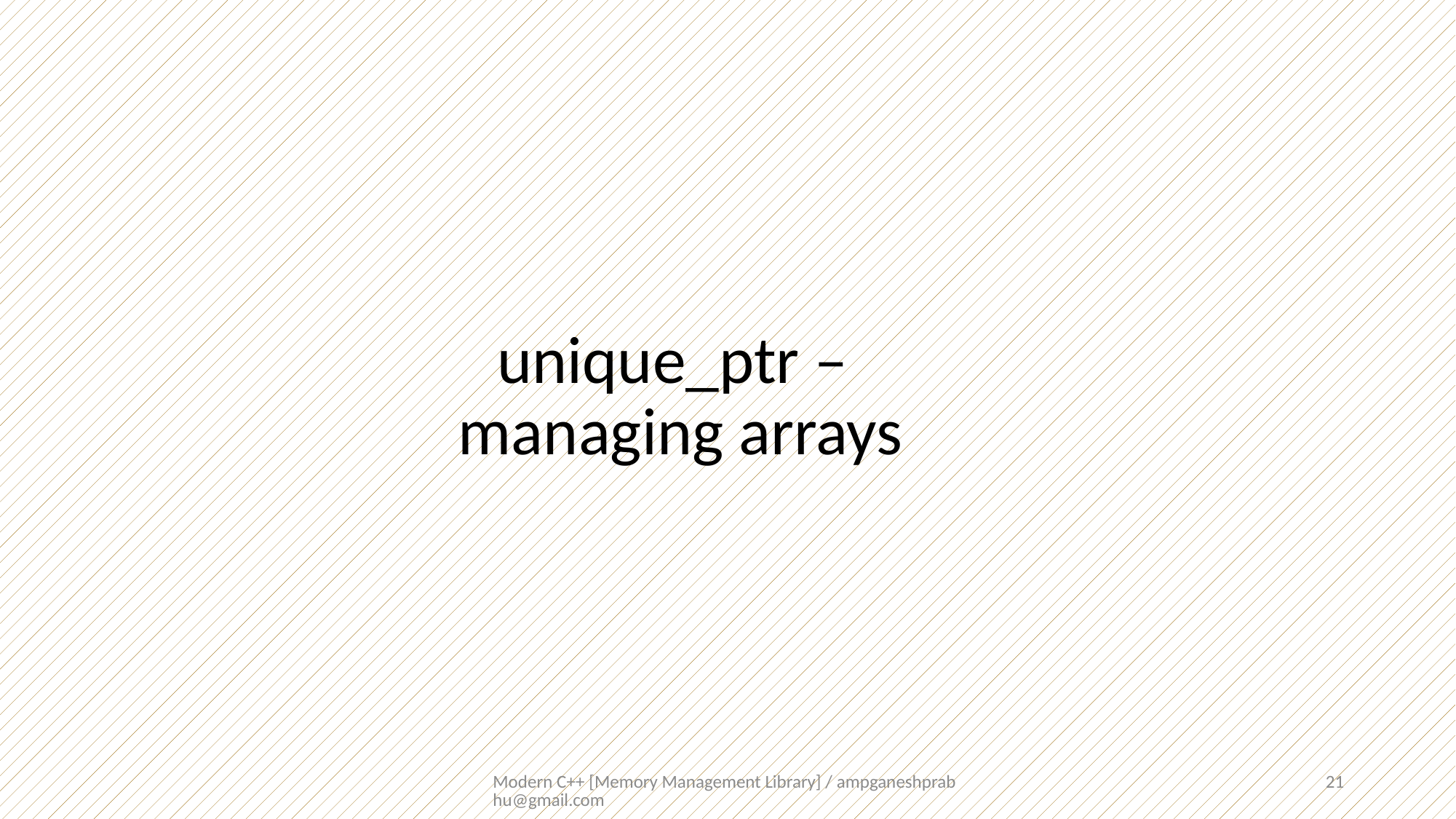

# unique_ptr – managing arrays
Modern C++ [Memory Management Library] / ampganeshprabhu@gmail.com
21